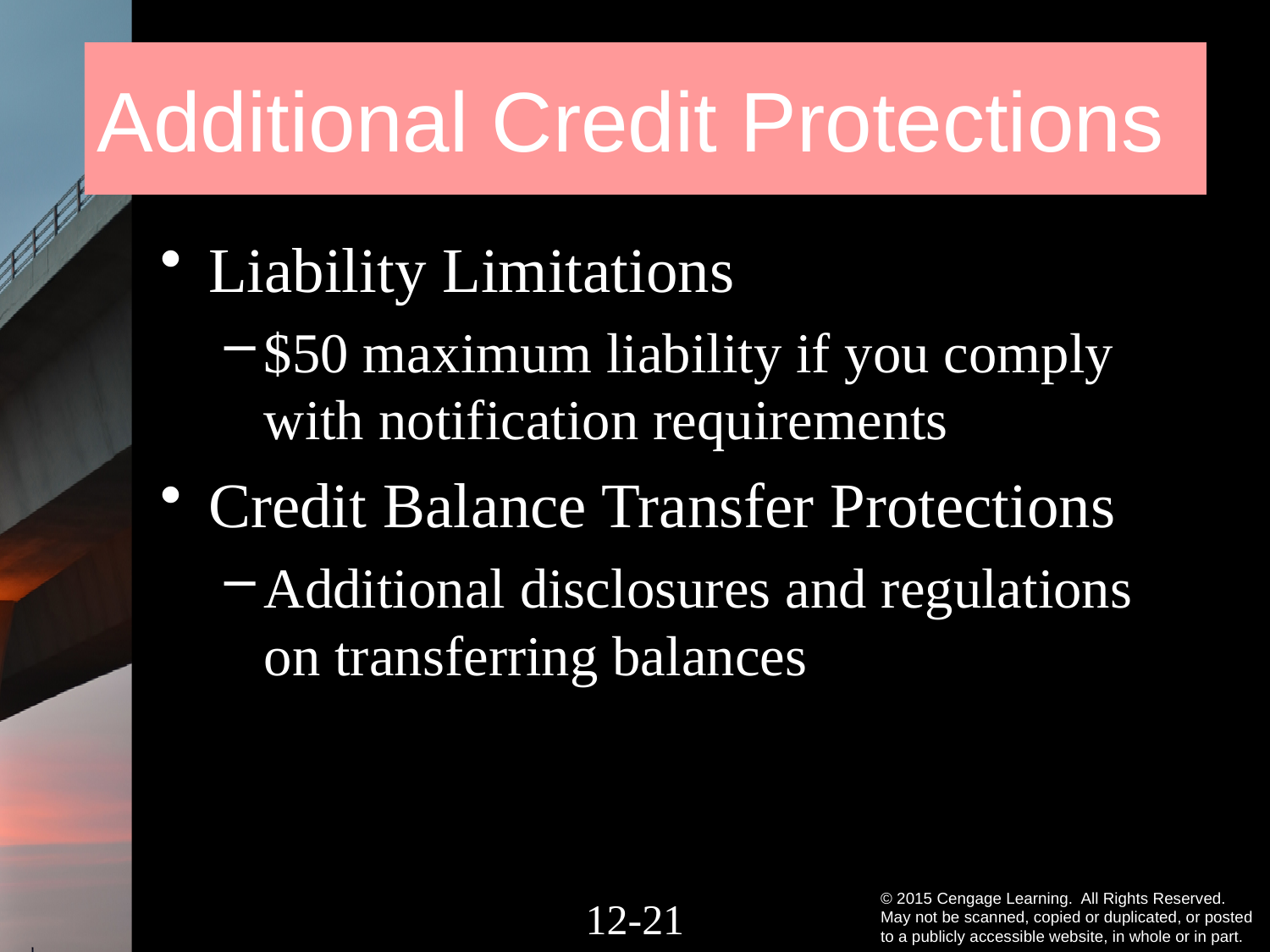

# Additional Credit Protections
Liability Limitations
$50 maximum liability if you comply with notification requirements
Credit Balance Transfer Protections
Additional disclosures and regulations on transferring balances
12-21